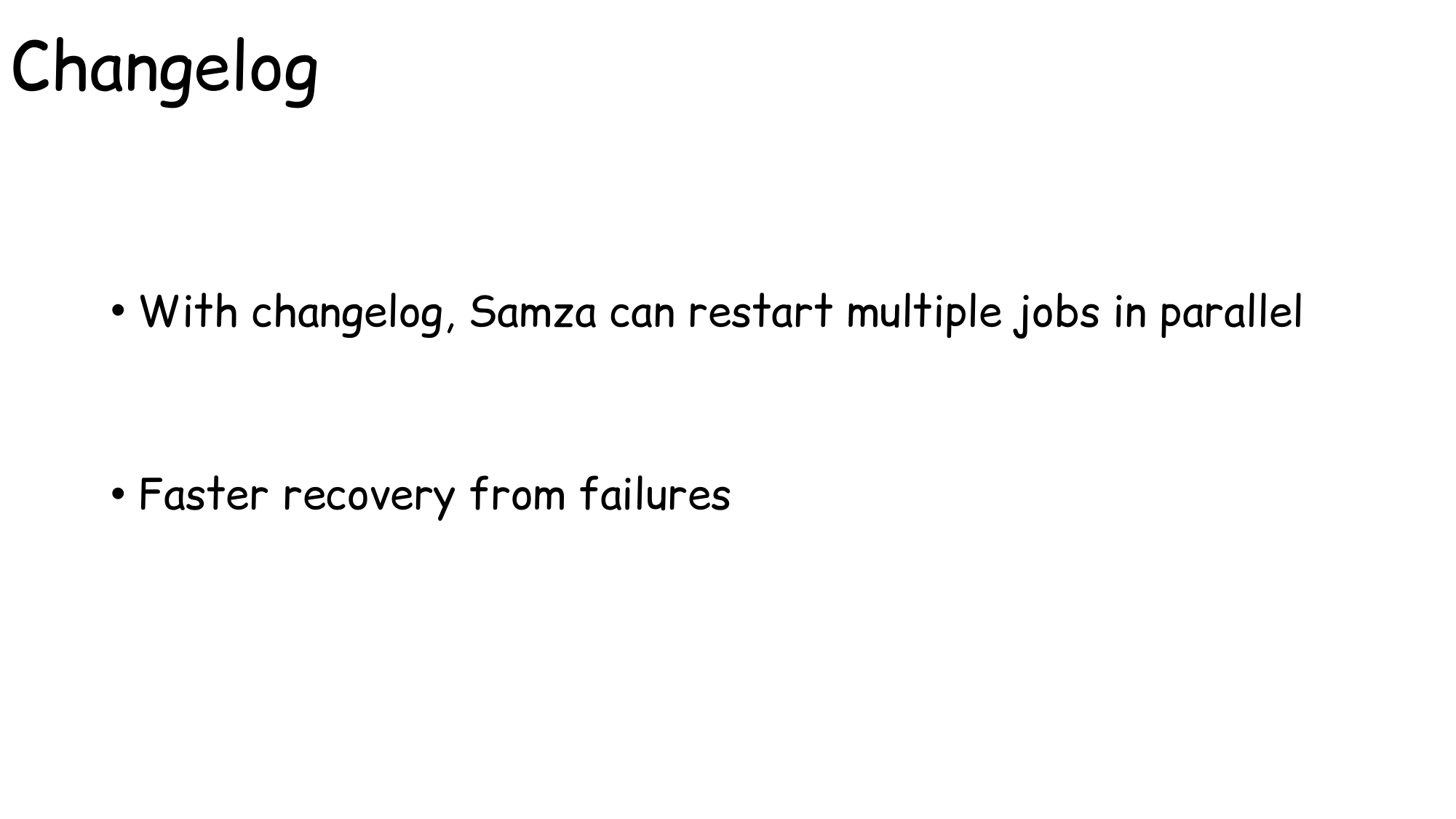

# Changelog

With changelog, Samza can restart multiple jobs in parallel

Faster recovery from failures